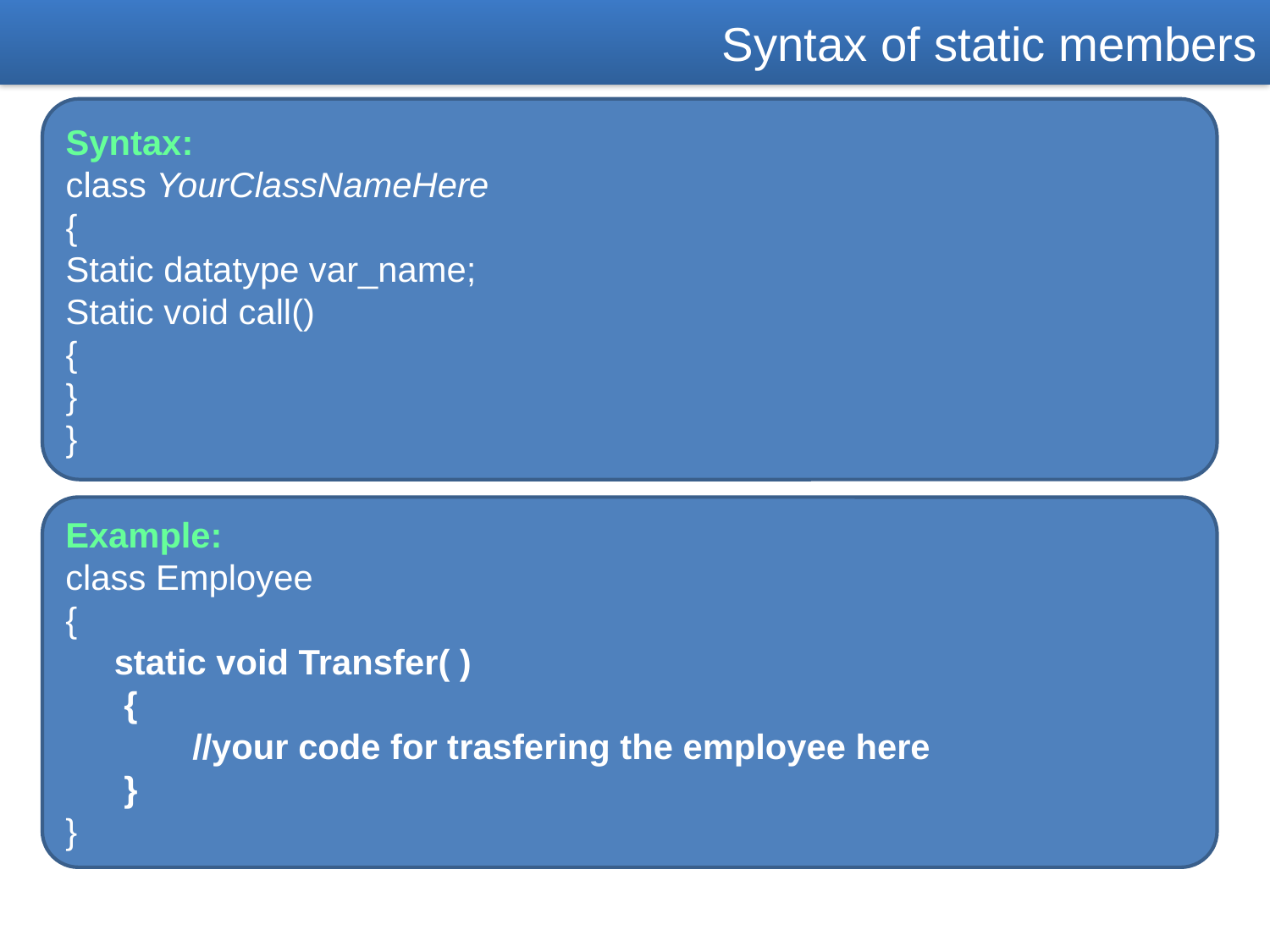

Syntax of static members
Syntax:
class YourClassNameHere
{
Static datatype var_name;
Static void call()
{
}
}
Example:
class Employee
{
     static void Transfer( )
      {
	//your code for trasfering the employee here
      }
}